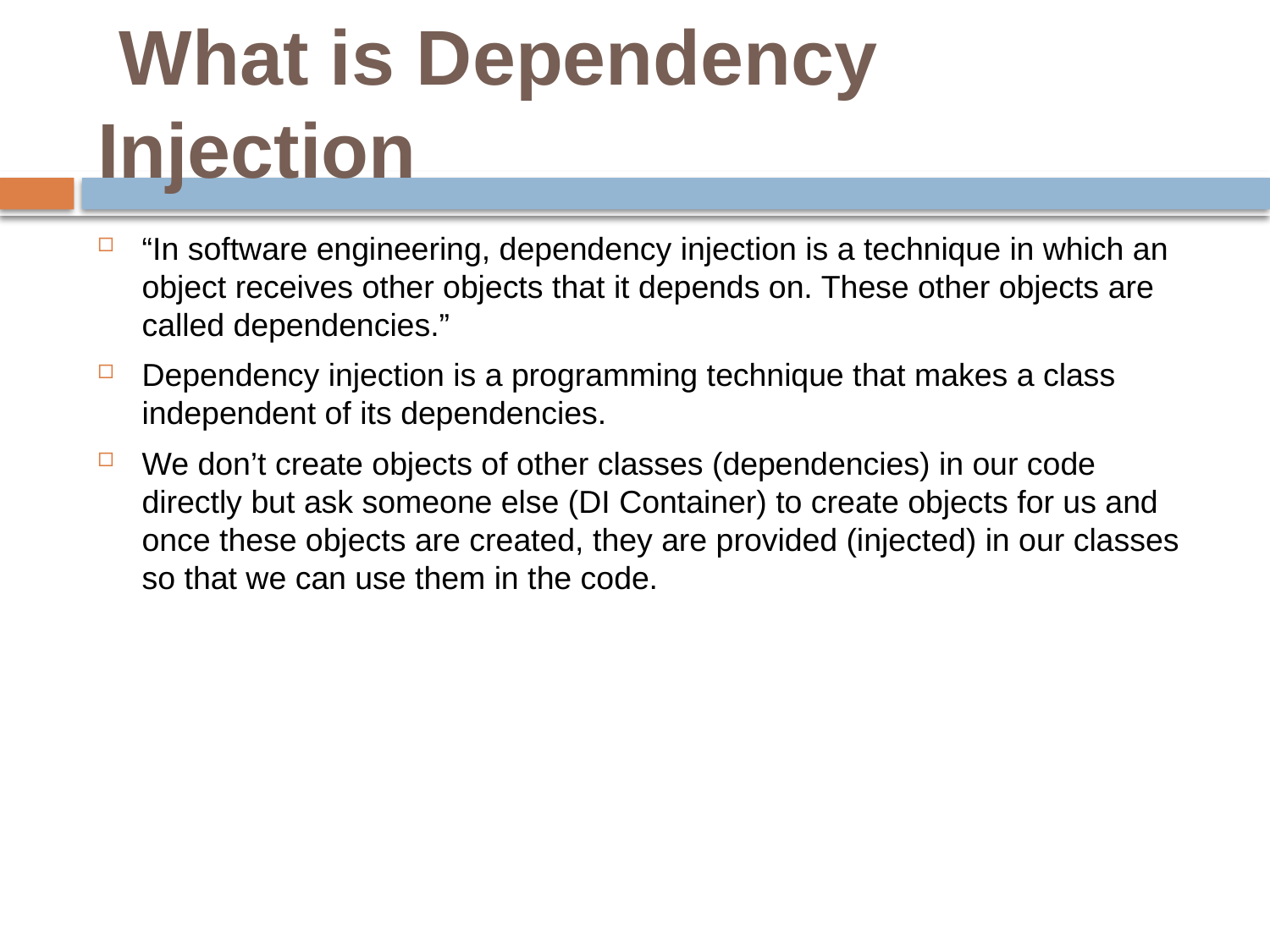

# What is Dependency Injection
“In software engineering, dependency injection is a technique in which an object receives other objects that it depends on. These other objects are called dependencies.”
Dependency injection is a programming technique that makes a class independent of its dependencies.
We don’t create objects of other classes (dependencies) in our code directly but ask someone else (DI Container) to create objects for us and once these objects are created, they are provided (injected) in our classes so that we can use them in the code.